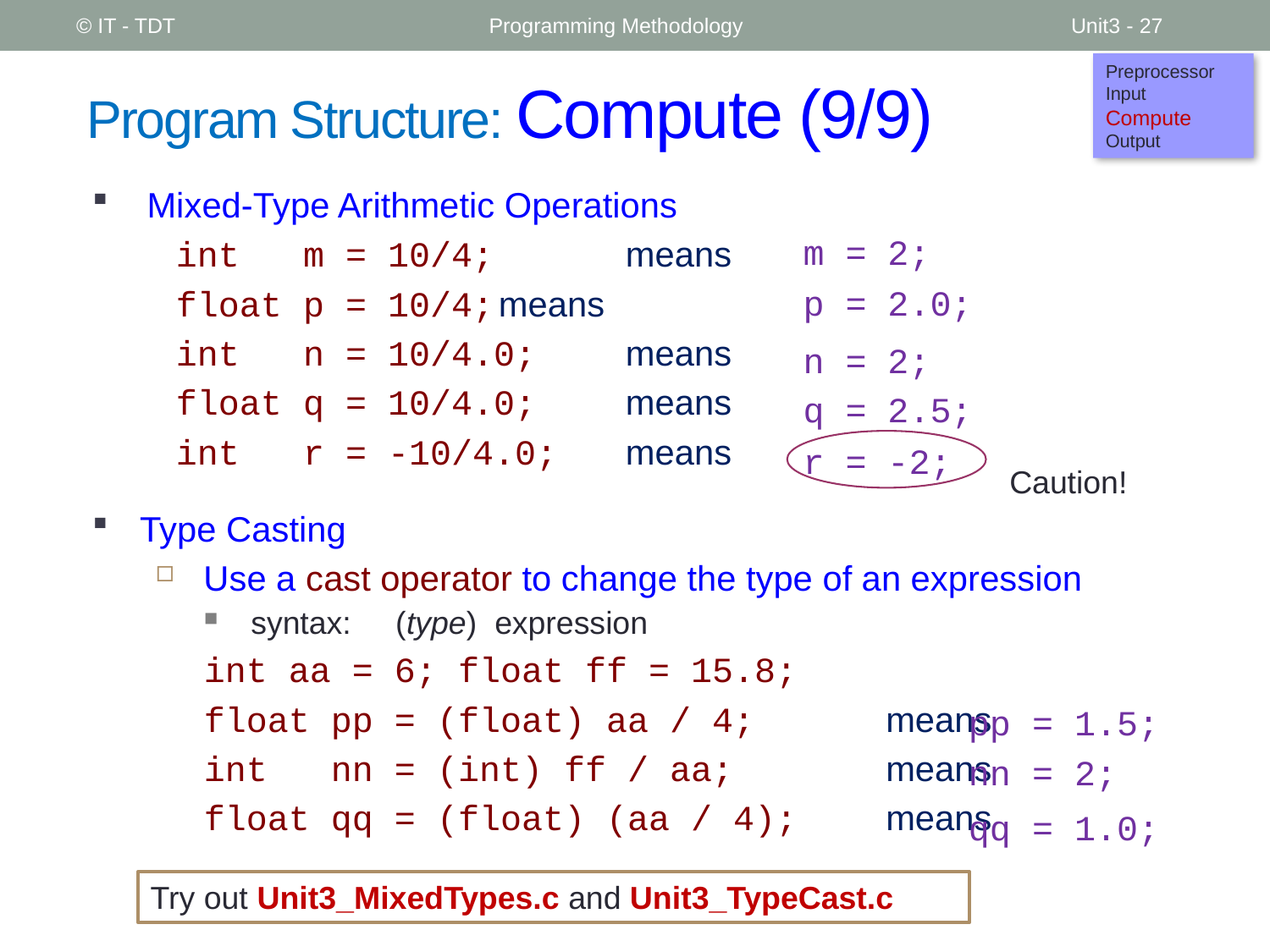

© IT - TDT
Programming Methodology
Unit3 - 27
Preprocessor
Input
Compute
Output
# Program Structure: Compute (9/9)
Mixed-Type Arithmetic Operations
	      int   m = 10/4;  	means
	      float p = 10/4;	means
	      int   n = 10/4.0;  	means
	      float q = 10/4.0; 	means
	      int   r = -10/4.0;	means
m = 2;
p = 2.0;
n = 2;
q = 2.5;

Caution!
r = -2;
Type Casting
Use a cast operator to change the type of an expression
syntax:     (type)  expression
int aa = 6; float ff = 15.8;
float pp = (float) aa / 4; 	means
int   nn = (int) ff / aa;       	means
float qq = (float) (aa / 4); 	means
pp = 1.5;
nn = 2;
qq = 1.0;
Try out Unit3_MixedTypes.c and Unit3_TypeCast.c